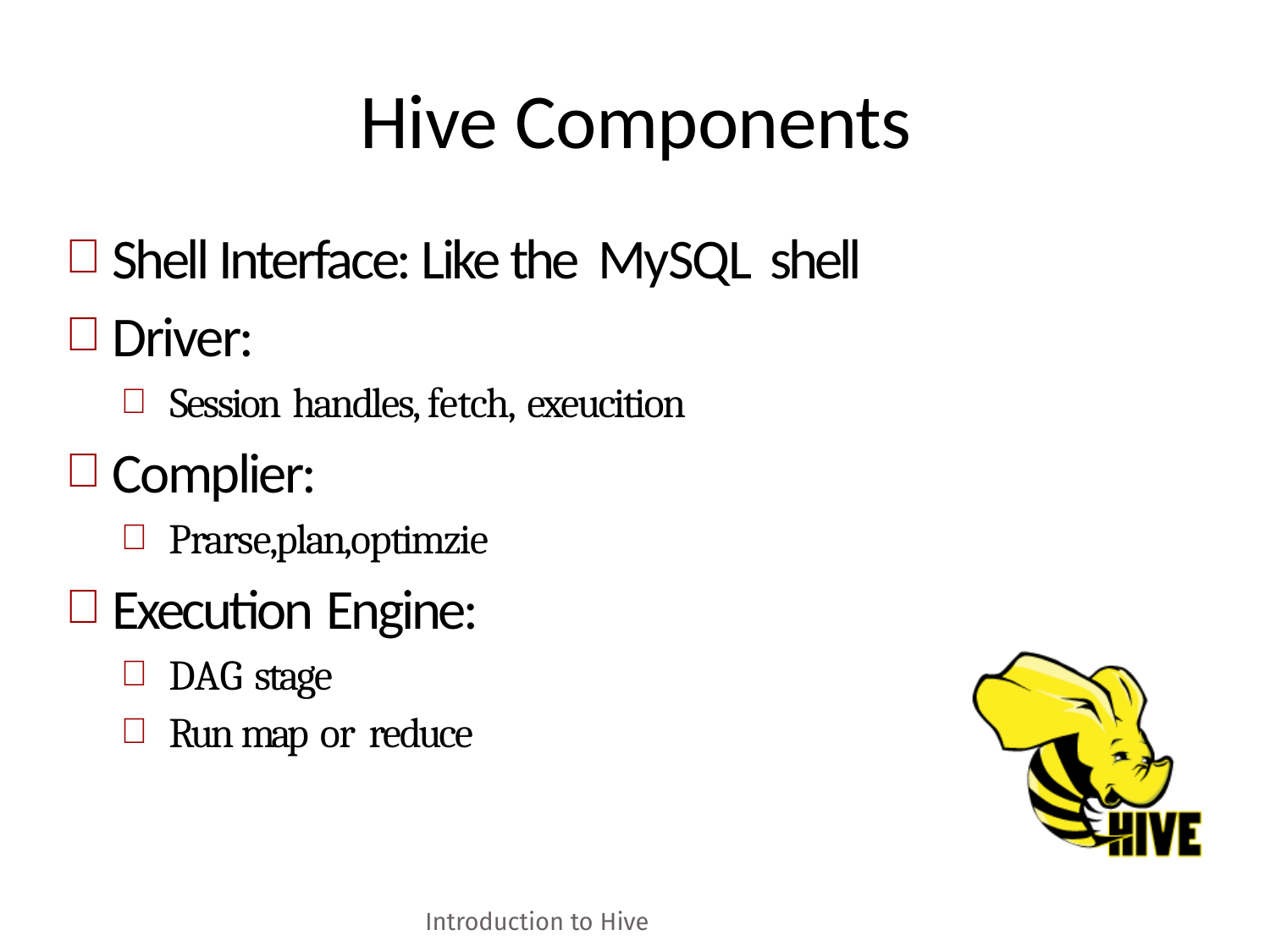

# Hive Components
Shell Interface: Like the  MySQL shell
Driver:
Session  handles, fetch, exeucition
Complier:
Prarse,plan,optimzie
Execution Engine:
DAG stage
Run map  or reduce

Introduction to Hive